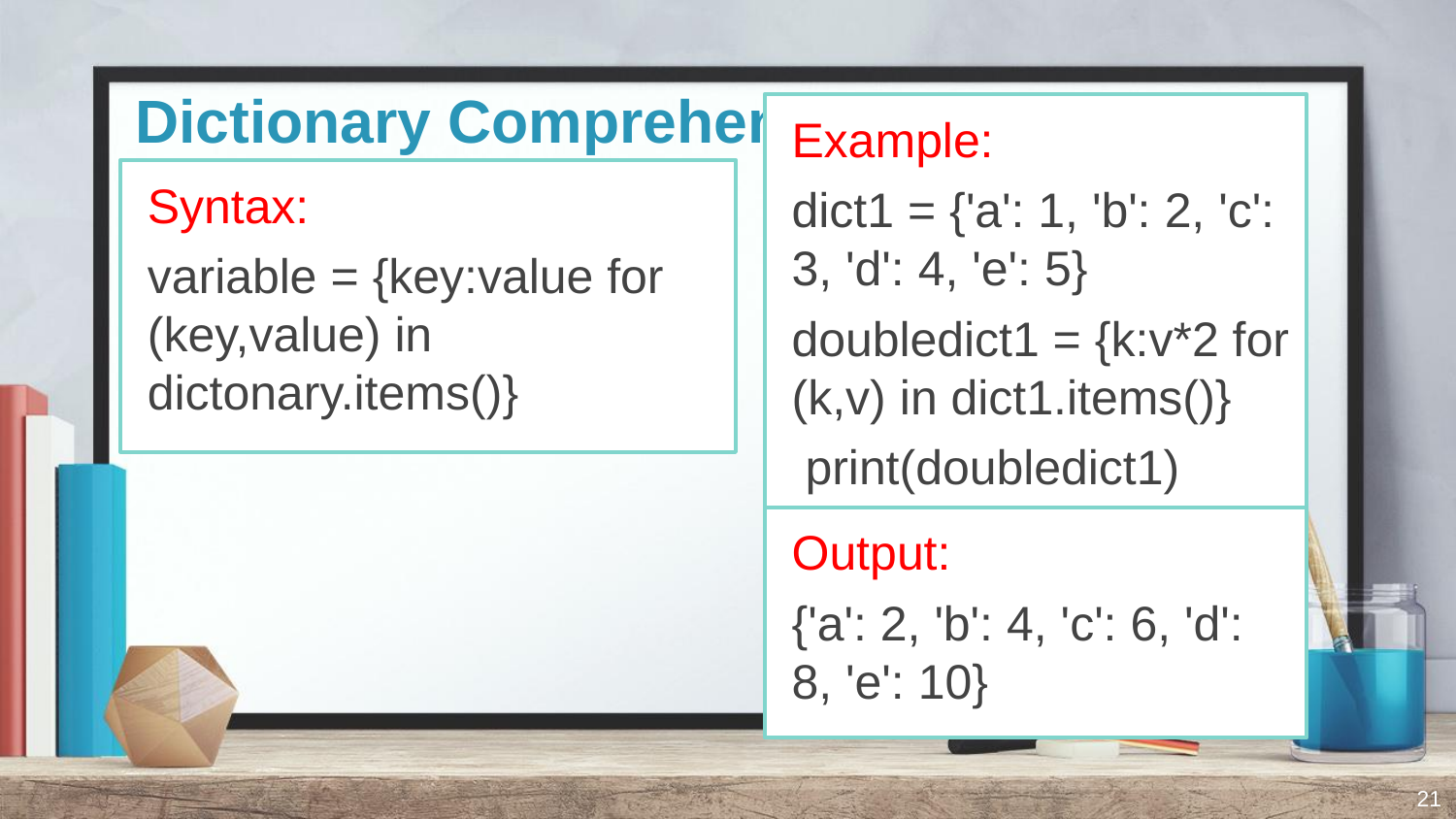

# Dictionary Comprehension
Example:
dict1 = {'a': 1, 'b': 2, 'c': 3, 'd': 4, 'e': 5}
doubledict1 = {k:v*2 for (k,v) in dict1.items()}
 print(doubledict1)

Syntax:
variable = {key:value for (key,value) in dictonary.items()}
Output:
{'a': 2, 'b': 4, 'c': 6, 'd': 8, 'e': 10}

21